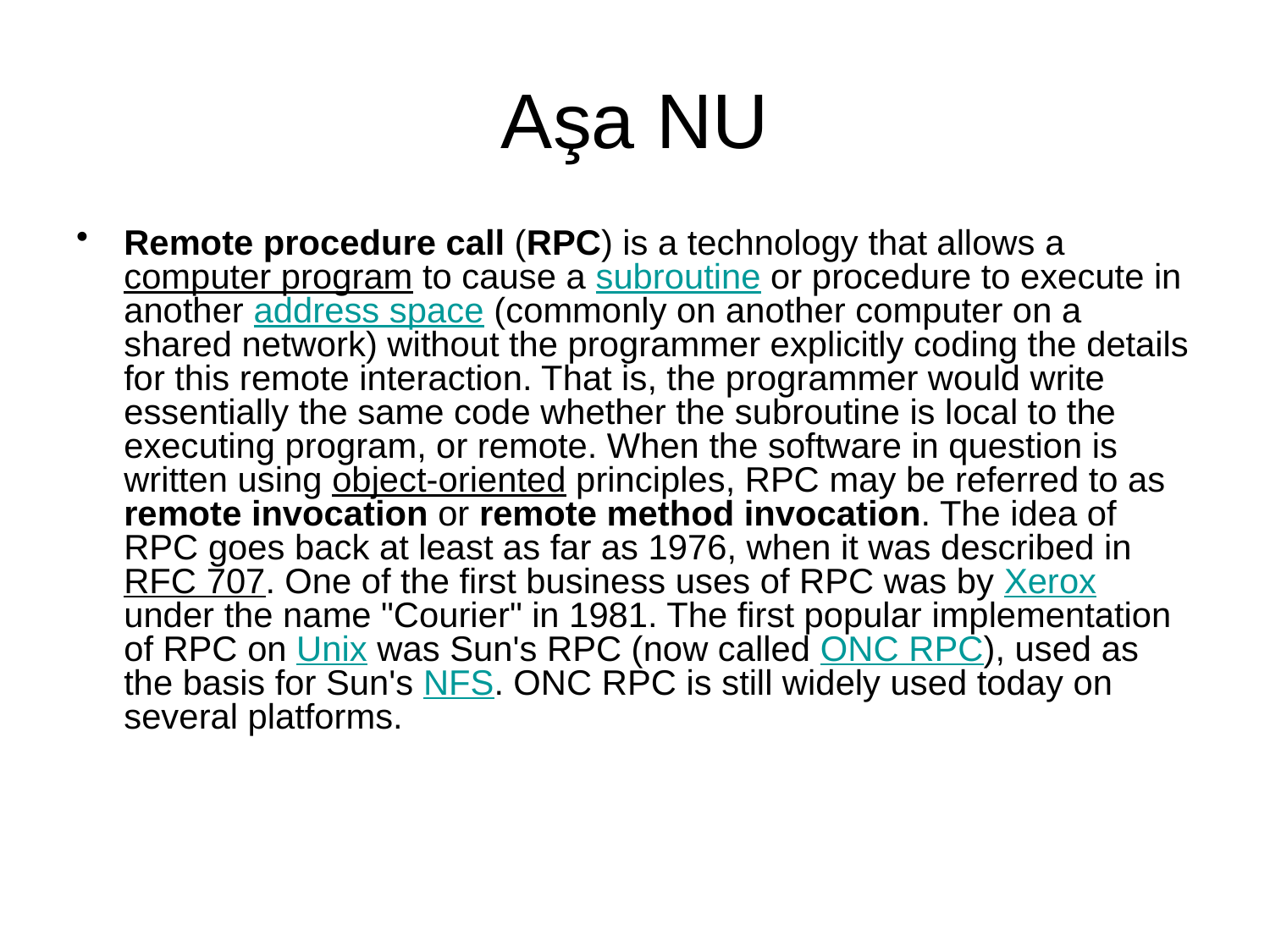

# Aşa NU
Remote procedure call (RPC) is a technology that allows a computer program to cause a subroutine or procedure to execute in another address space (commonly on another computer on a shared network) without the programmer explicitly coding the details for this remote interaction. That is, the programmer would write essentially the same code whether the subroutine is local to the executing program, or remote. When the software in question is written using object-oriented principles, RPC may be referred to as remote invocation or remote method invocation. The idea of RPC goes back at least as far as 1976, when it was described in RFC 707. One of the first business uses of RPC was by Xerox under the name "Courier" in 1981. The first popular implementation of RPC on Unix was Sun's RPC (now called ONC RPC), used as the basis for Sun's NFS. ONC RPC is still widely used today on several platforms.